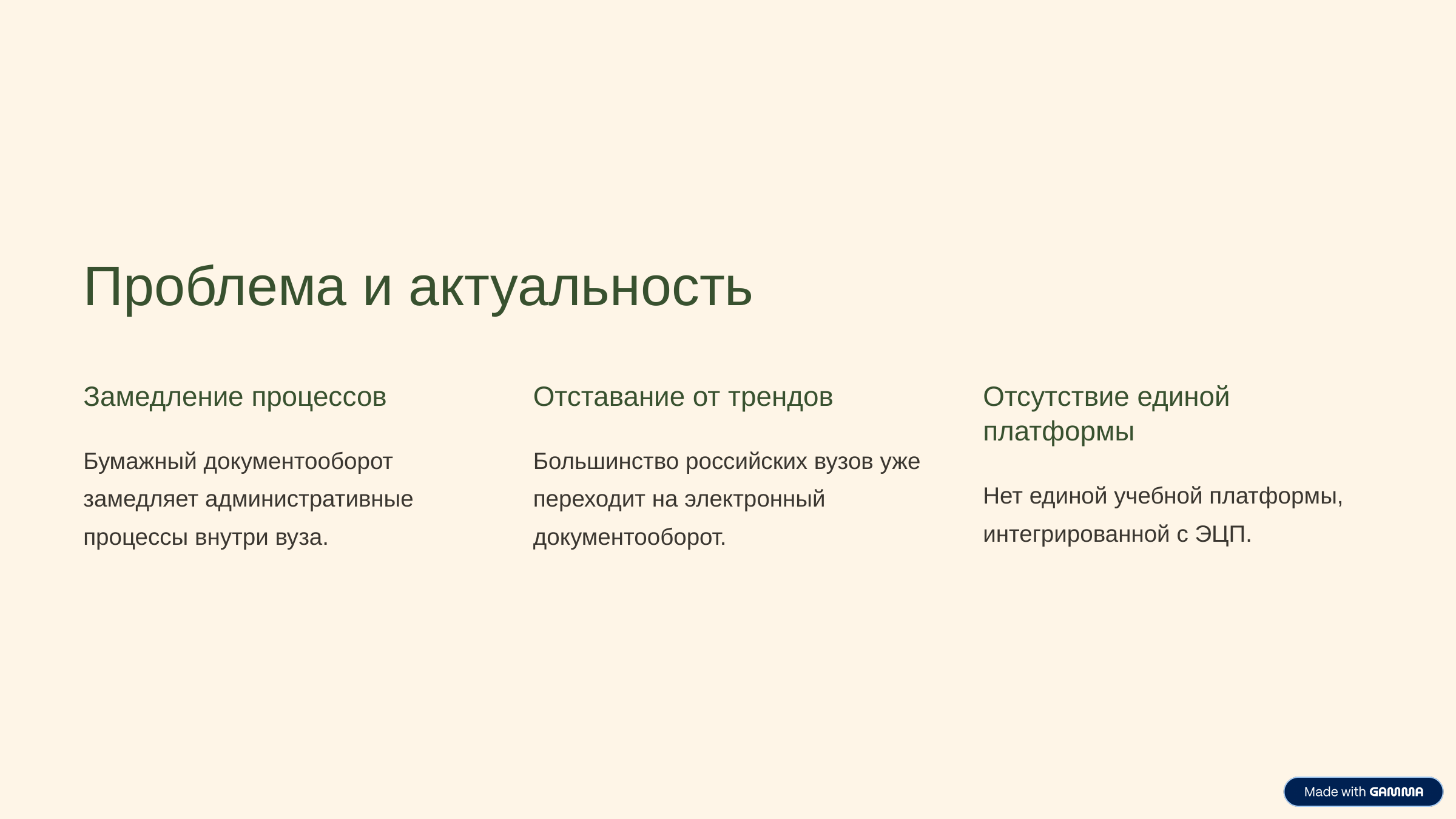

Проблема и актуальность
Замедление процессов
Отставание от трендов
Отсутствие единой платформы
Бумажный документооборот замедляет административные процессы внутри вуза.
Большинство российских вузов уже переходит на электронный документооборот.
Нет единой учебной платформы, интегрированной с ЭЦП.